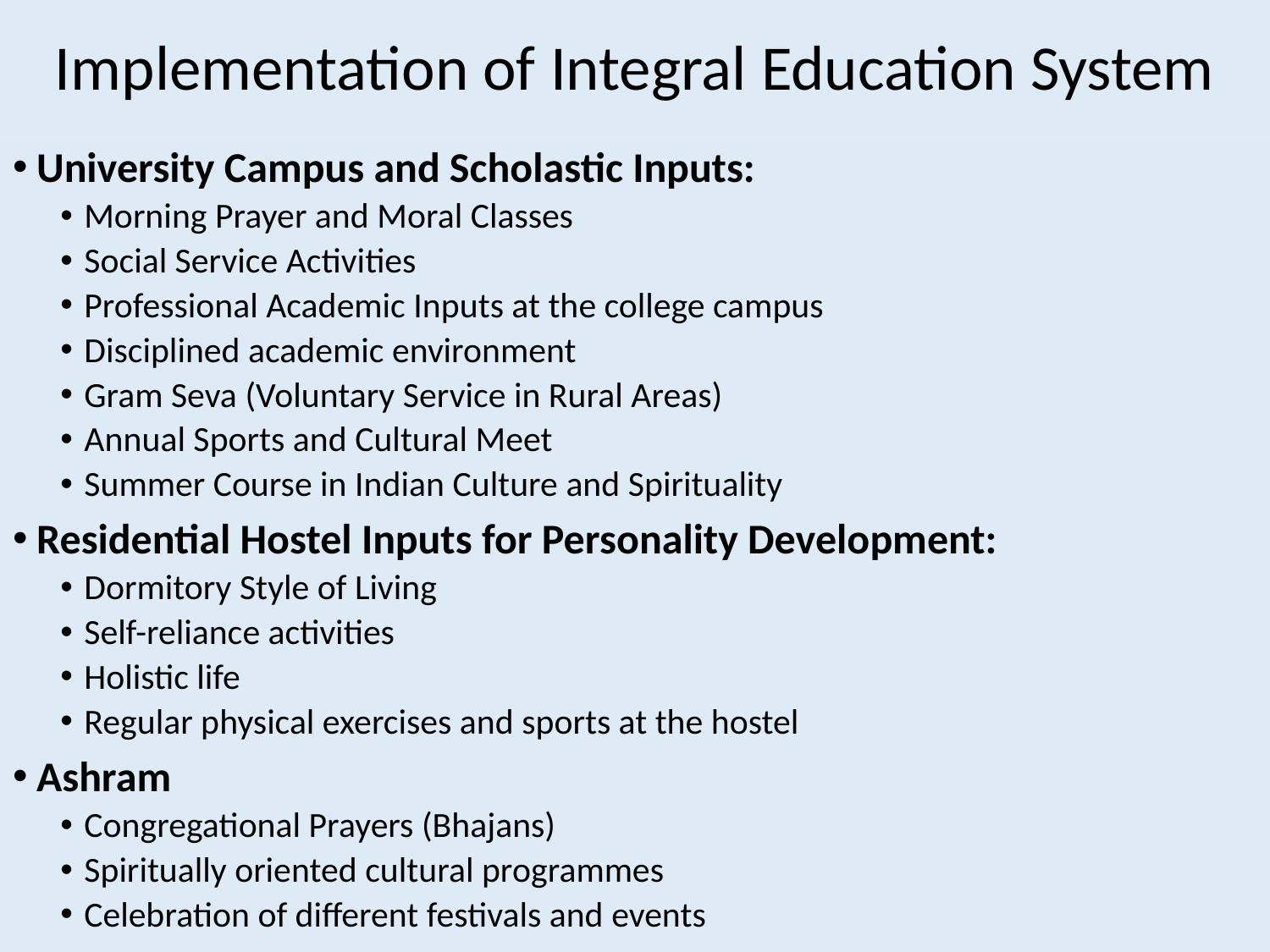

# Implementation of Integral Education System
University Campus and Scholastic Inputs:
Morning Prayer and Moral Classes
Social Service Activities
Professional Academic Inputs at the college campus
Disciplined academic environment
Gram Seva (Voluntary Service in Rural Areas)
Annual Sports and Cultural Meet
Summer Course in Indian Culture and Spirituality
Residential Hostel Inputs for Personality Development:
Dormitory Style of Living
Self-reliance activities
Holistic life
Regular physical exercises and sports at the hostel
Ashram
Congregational Prayers (Bhajans)
Spiritually oriented cultural programmes
Celebration of different festivals and events